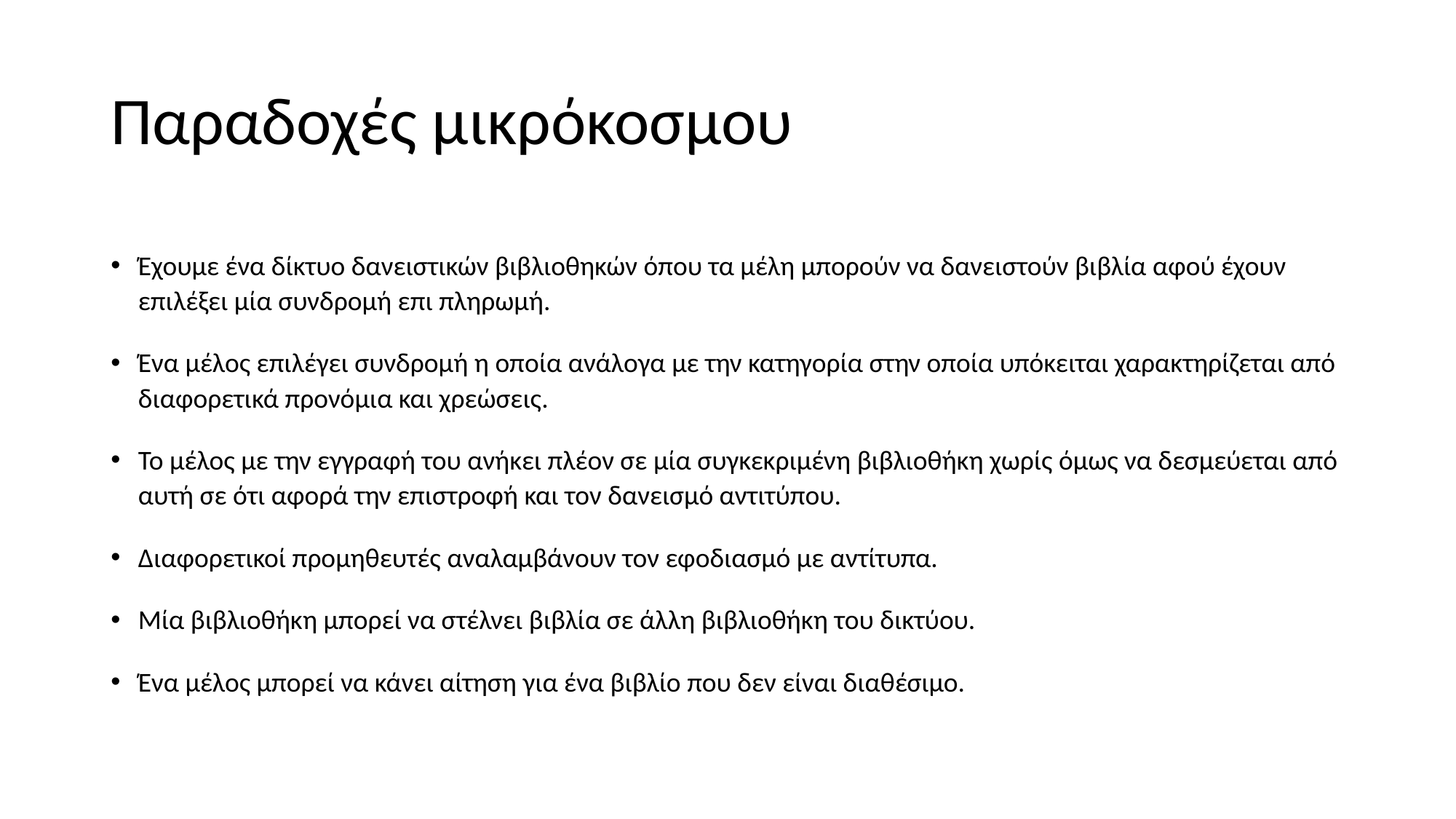

# Παραδοχές μικρόκοσμου
Έχουμε ένα δίκτυο δανειστικών βιβλιοθηκών όπου τα μέλη μπορούν να δανειστούν βιβλία αφού έχουν επιλέξει μία συνδρομή επι πληρωμή.
Ένα μέλος επιλέγει συνδρομή η οποία ανάλογα με την κατηγορία στην οποία υπόκειται χαρακτηρίζεται από διαφορετικά προνόμια και χρεώσεις.
Το μέλος με την εγγραφή του ανήκει πλέον σε μία συγκεκριμένη βιβλιοθήκη χωρίς όμως να δεσμεύεται από αυτή σε ότι αφορά την επιστροφή και τον δανεισμό αντιτύπου.
Διαφορετικοί προμηθευτές αναλαμβάνουν τον εφοδιασμό με αντίτυπα.
Μία βιβλιοθήκη μπορεί να στέλνει βιβλία σε άλλη βιβλιοθήκη του δικτύου.
Ένα μέλος μπορεί να κάνει αίτηση για ένα βιβλίο που δεν είναι διαθέσιμο.